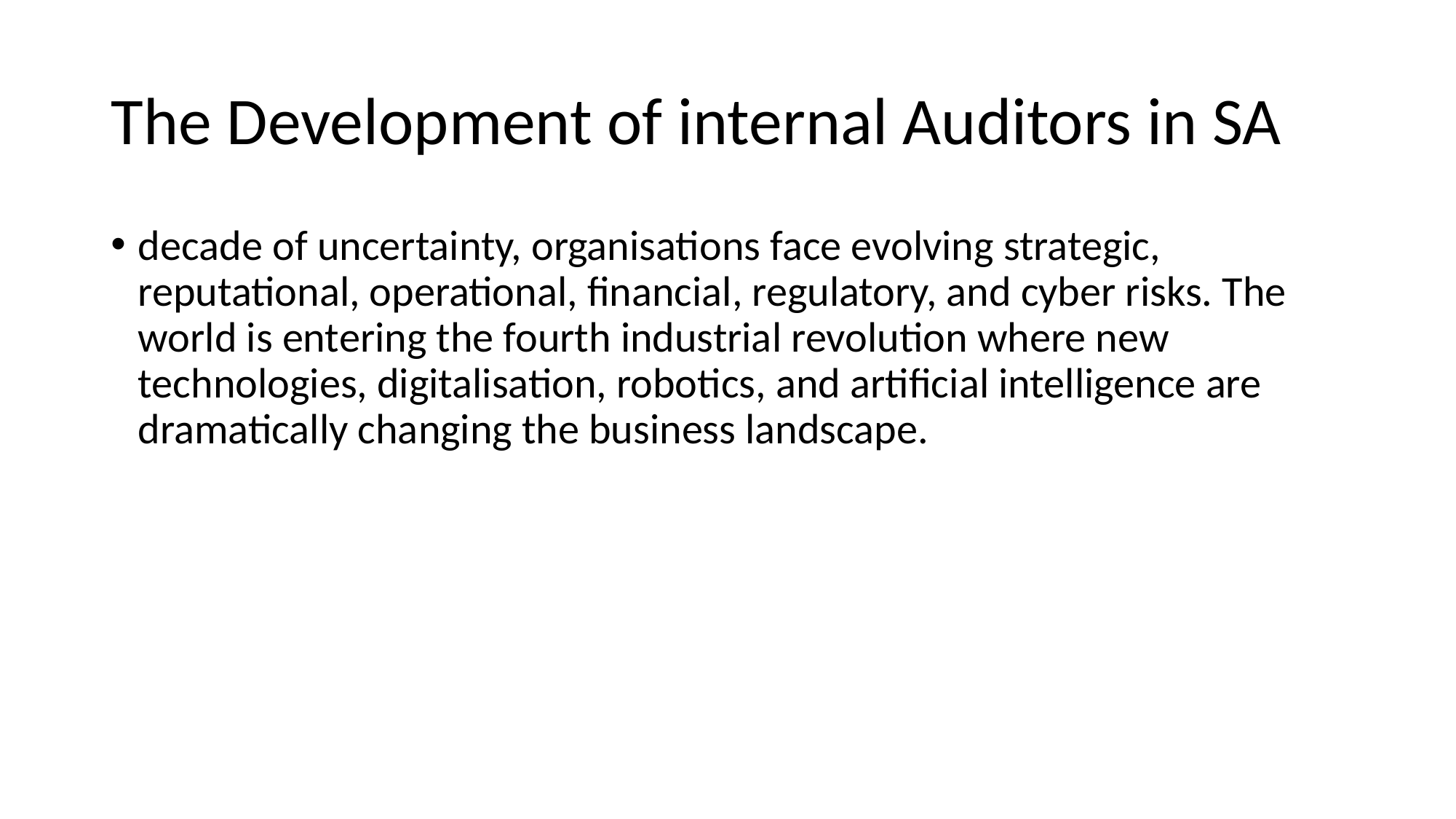

# The Development of internal Auditors in SA
decade of uncertainty, organisations face evolving strategic, reputational, operational, financial, regulatory, and cyber risks. The world is entering the fourth industrial revolution where new technologies, digitalisation, robotics, and artificial intelligence are dramatically changing the business landscape.